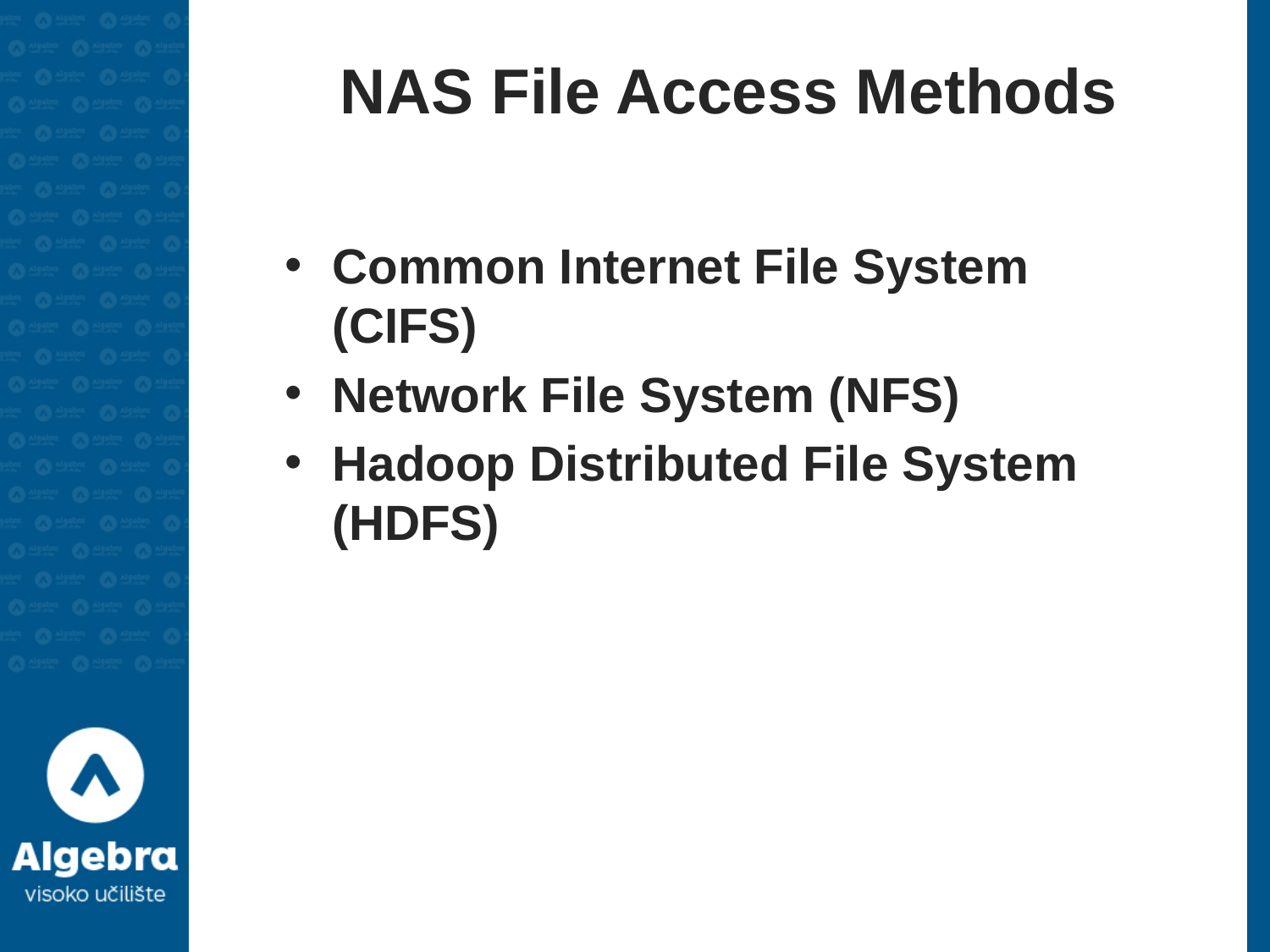

# NAS File Access Methods
Common Internet File System (CIFS)
Network File System (NFS)
Hadoop Distributed File System (HDFS)